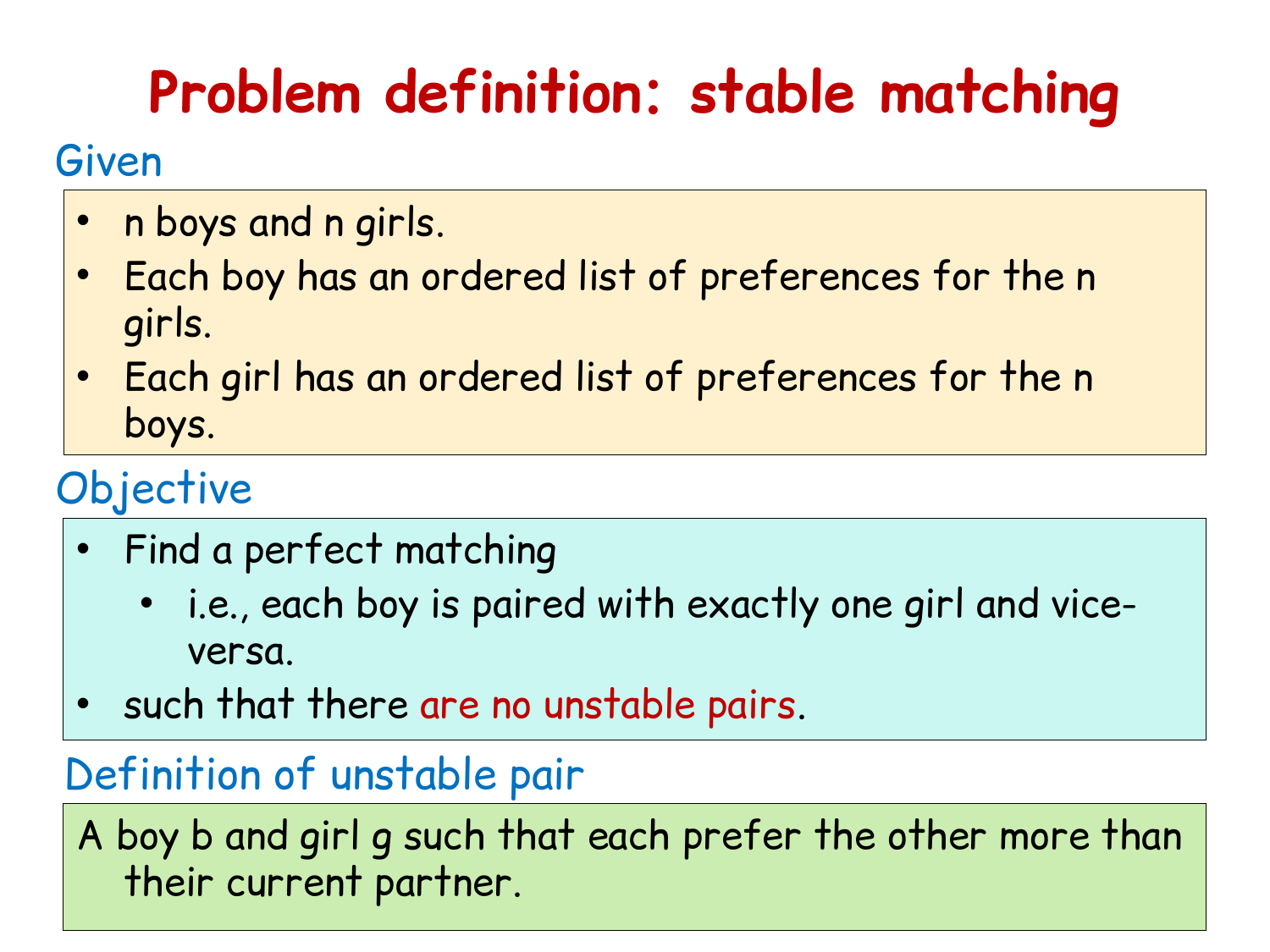

# Problem definition: stable matching
Given
n boys and n girls.
Each boy has an ordered list of preferences for the n girls.
Each girl has an ordered list of preferences for the n boys.

Objective
Find a perfect matching
i.e., each boy is paired with exactly one girl and vice-versa.
such that there are no unstable pairs.

Definition of unstable pair
A boy b and girl g such that each prefer the other more than their current partner.